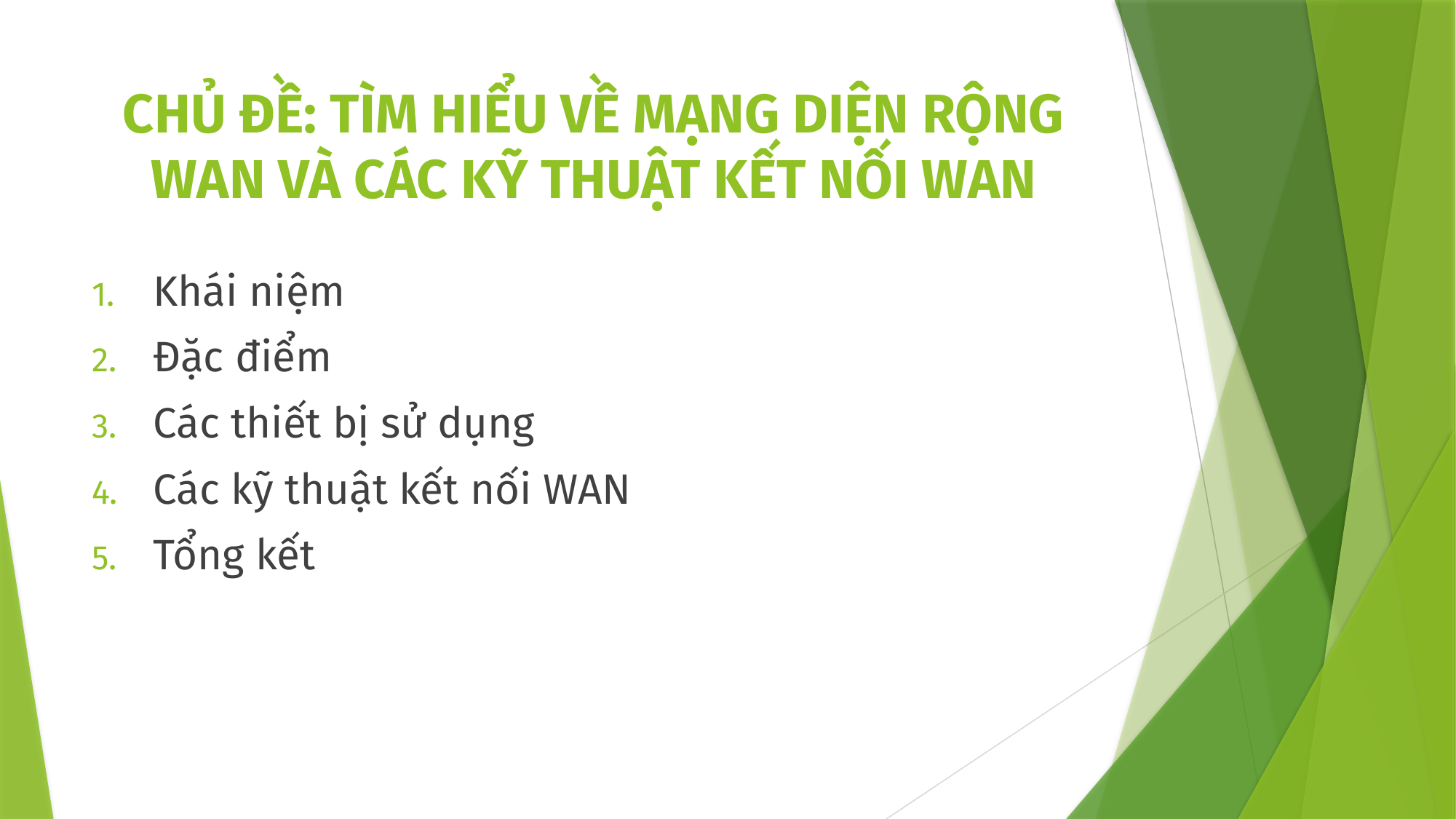

# CHỦ ĐỀ: TÌM HIỂU VỀ MẠNG DIỆN RỘNG WAN VÀ CÁC KỸ THUẬT KẾT NỐI WAN
Khái niệm
Đặc điểm
Các thiết bị sử dụng
Các kỹ thuật kết nối WAN
Tổng kết